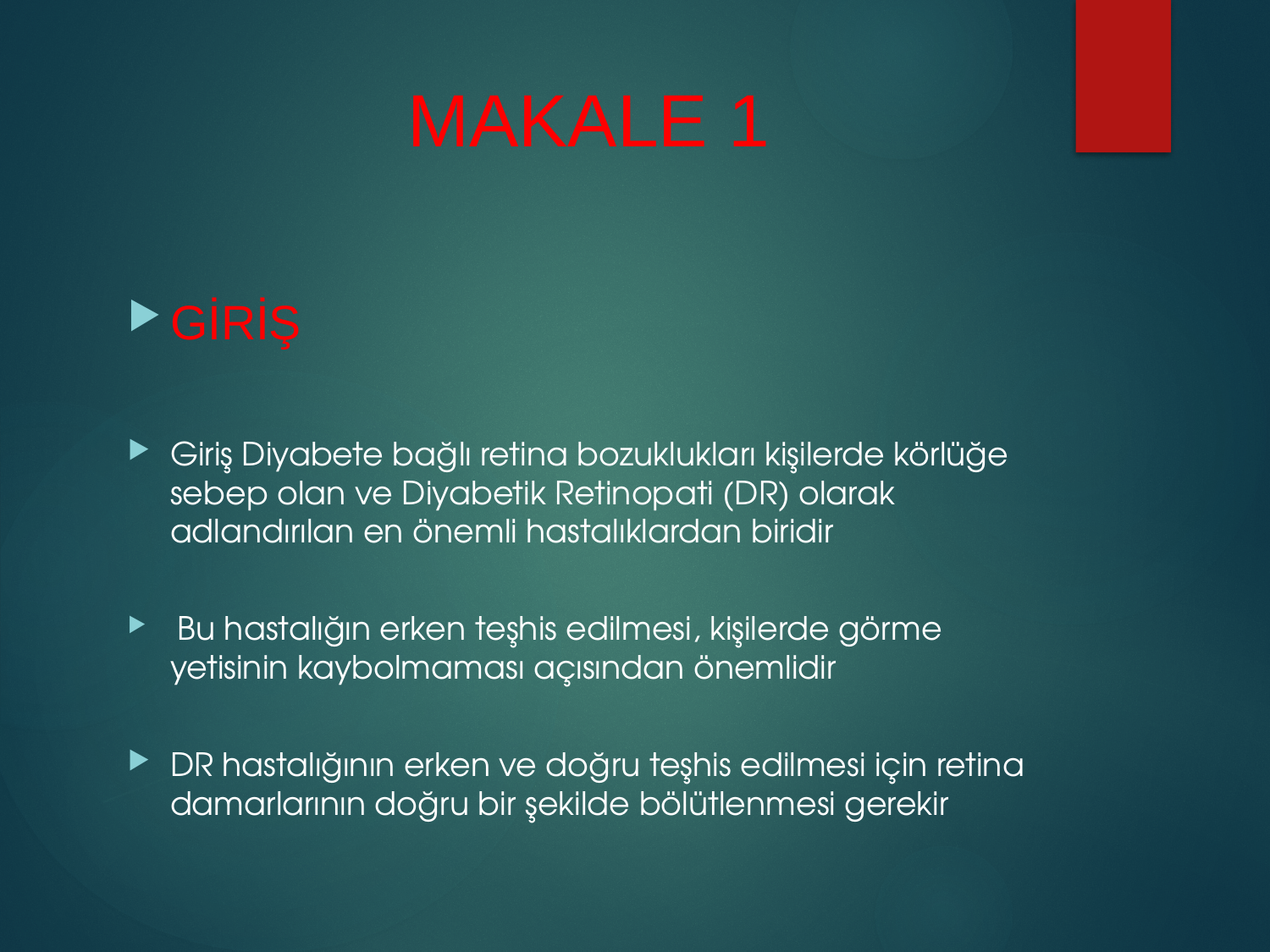

# MAKALE 1
GİRİŞ

Giriş Diyabete bağlı retina bozuklukları kişilerde körlüğe sebep olan ve Diyabetik Retinopati (DR) olarak adlandırılan en önemli hastalıklardan biridir

 Bu hastalığın erken teşhis edilmesi, kişilerde görme yetisinin kaybolmaması açısından önemlidir

DR hastalığının erken ve doğru teşhis edilmesi için retina damarlarının doğru bir şekilde bölütlenmesi gerekir